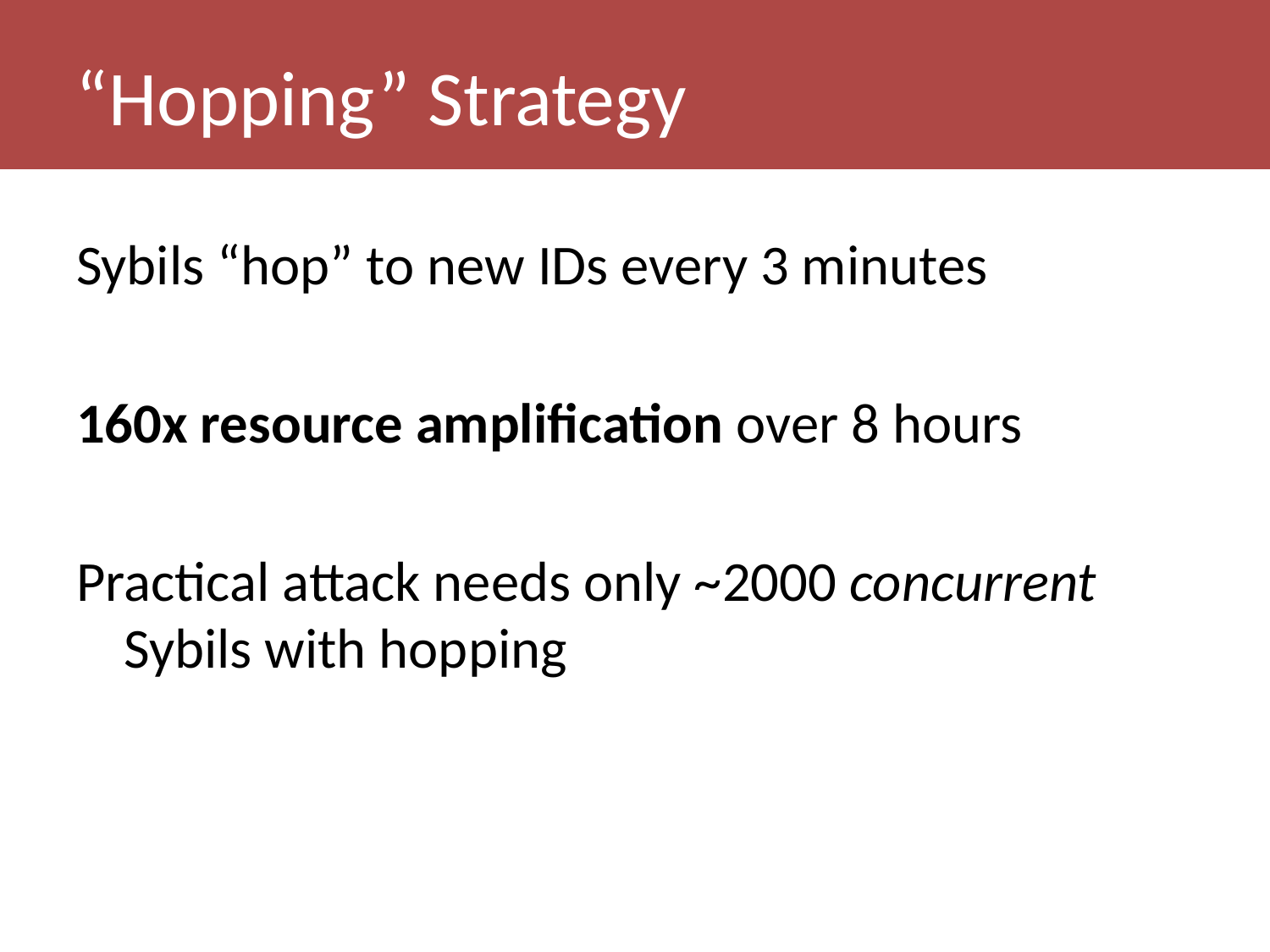

# “Hopping” Strategy
Sybils “hop” to new IDs every 3 minutes

160x resource amplification over 8 hours

Practical attack needs only ~2000 concurrent Sybils with hopping